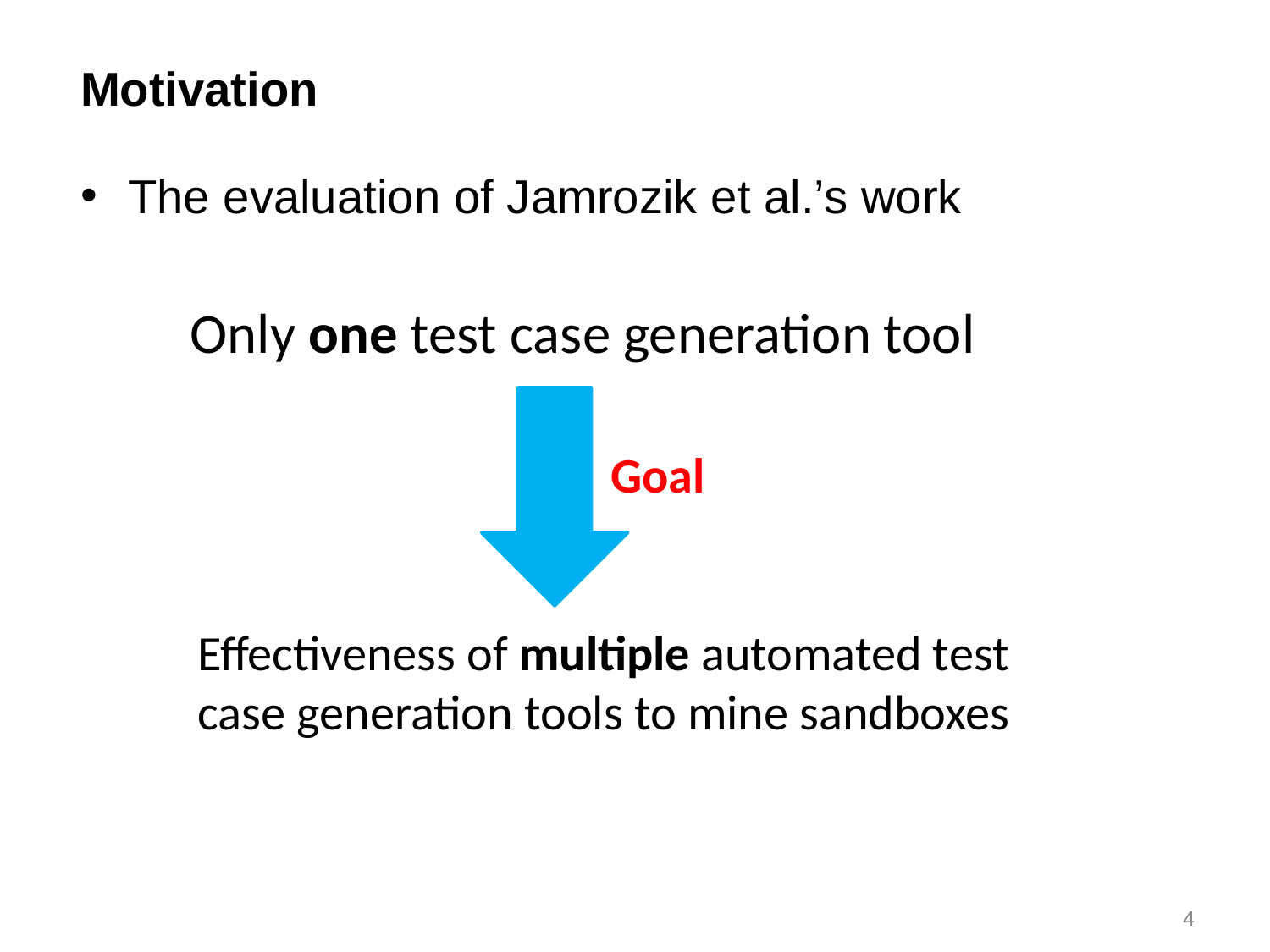

# Motivation
The evaluation of Jamrozik et al.’s work
Only one test case generation tool

Goal
Effectiveness of multiple automated test
case generation tools to mine sandboxes